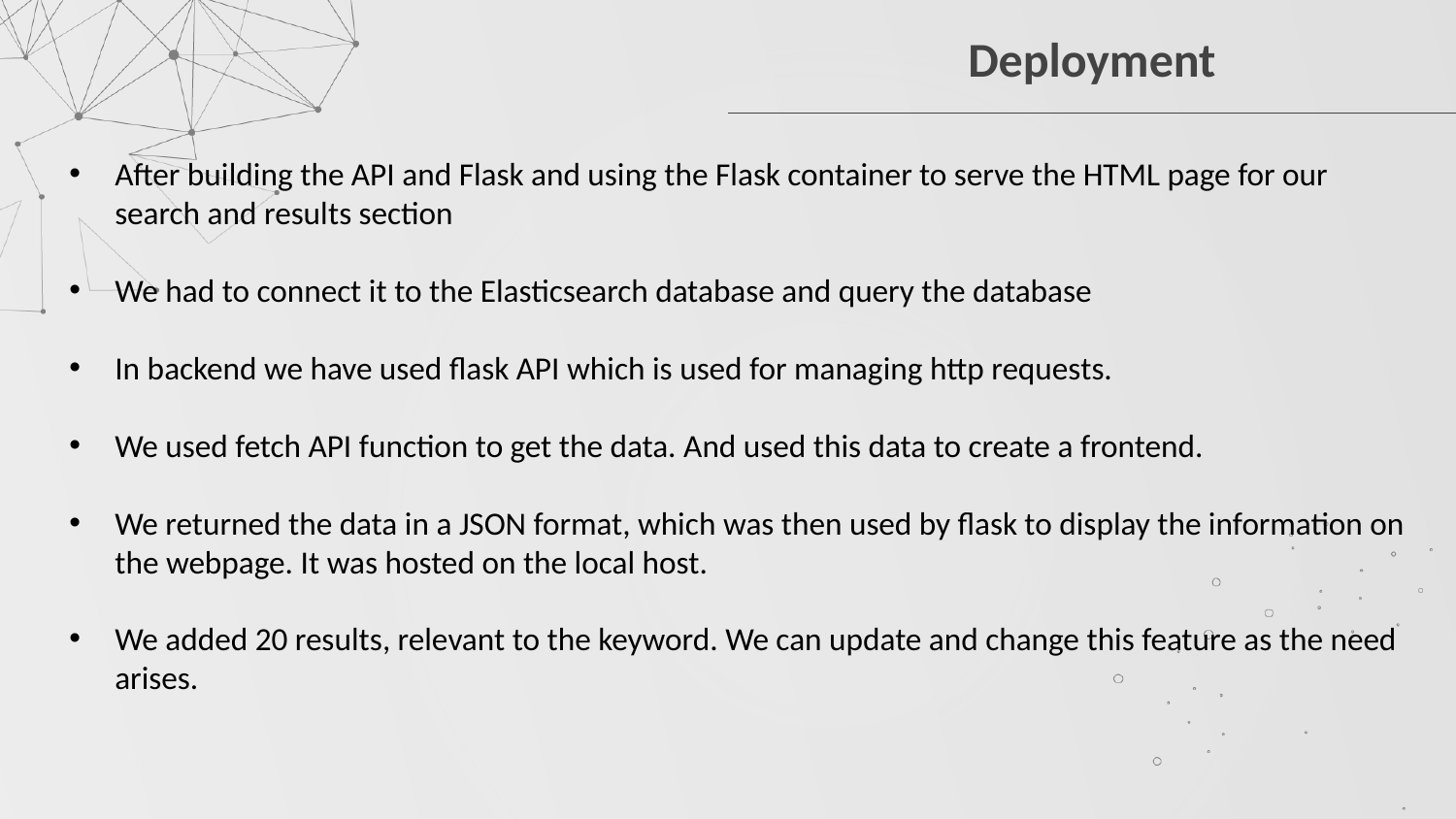

# Deployment
After building the API and Flask and using the Flask container to serve the HTML page for our search and results section

We had to connect it to the Elasticsearch database and query the database

In backend we have used flask API which is used for managing http requests.

We used fetch API function to get the data. And used this data to create a frontend.
We returned the data in a JSON format, which was then used by flask to display the information on the webpage. It was hosted on the local host.
We added 20 results, relevant to the keyword. We can update and change this feature as the need arises.